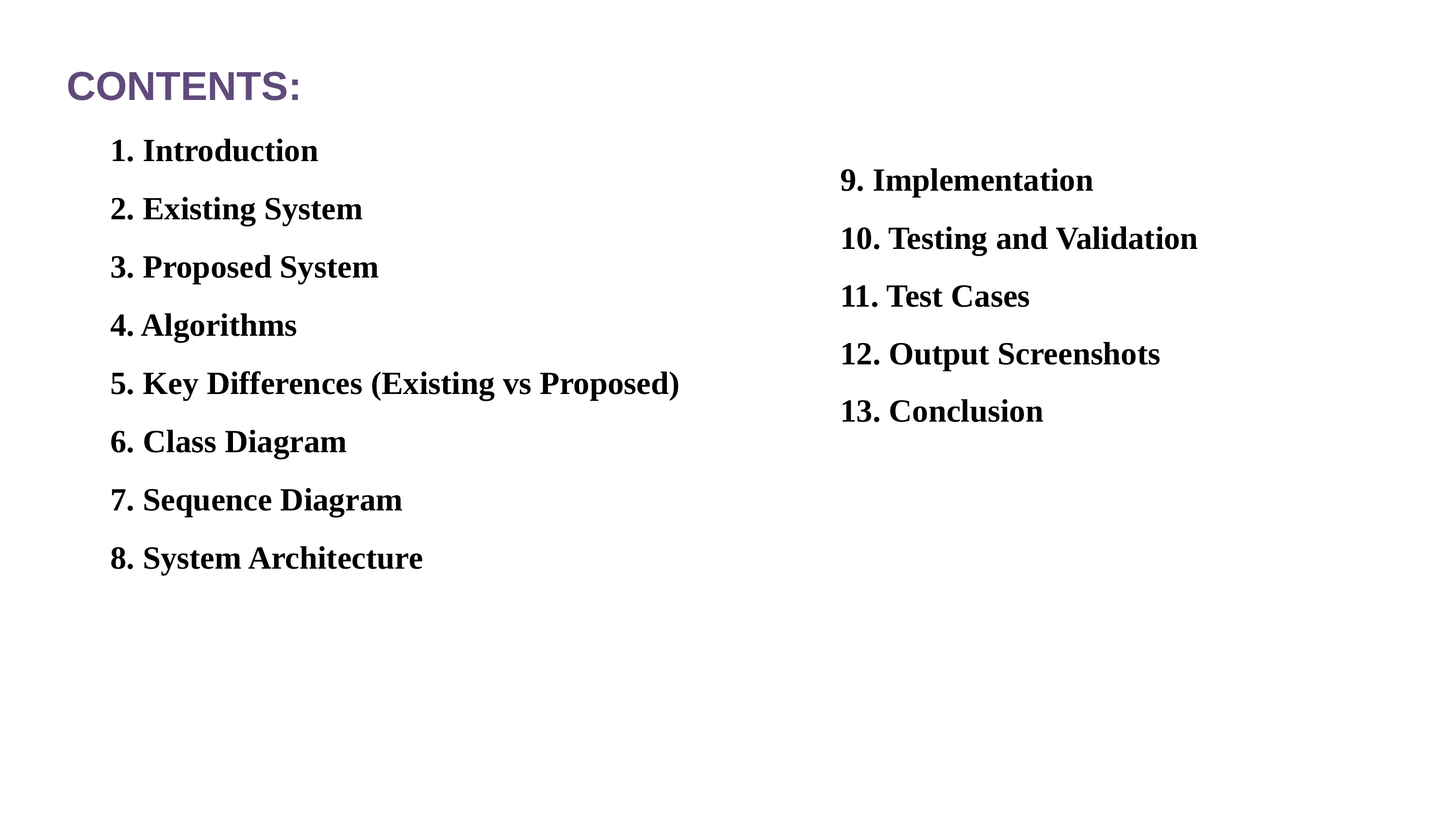

CONTENTS:
1. Introduction                   
2. Existing System                 
3. Proposed System                
4. Algorithms                   
5. Key Differences (Existing vs Proposed)  
6. Class Diagram                  
7. Sequence Diagram
8. System Architecture

9. Implementation
10. Testing and Validation

11. Test Cases​

12. Output Screenshots​

13. Conclusion​